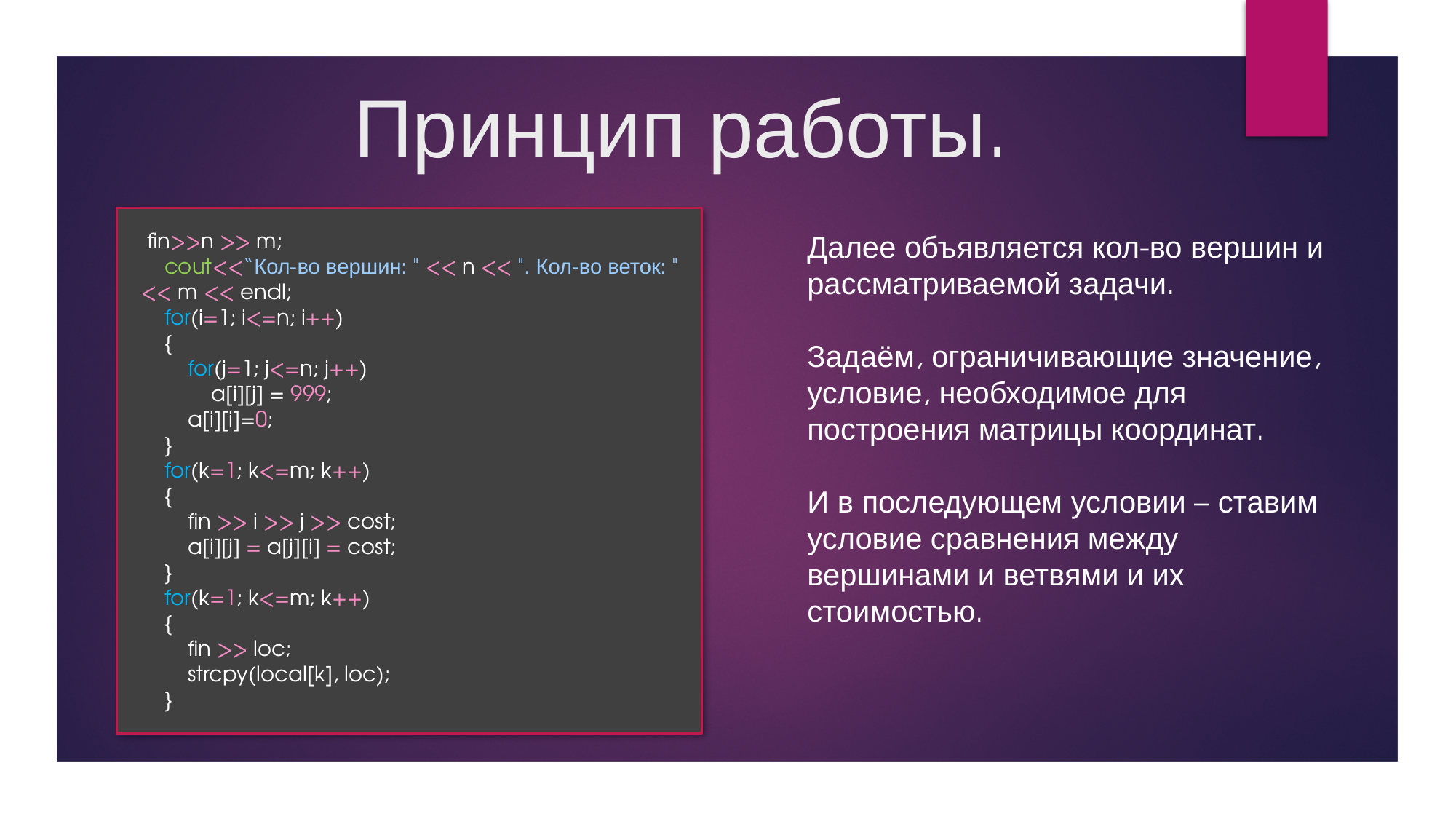

# Принцип работы.

 fin>>n >> m;
    cout<<“Кол-во вершин: " << n << ". Кол-во веток: " << m << endl;
    for(i=1; i<=n; i++)
    {
        for(j=1; j<=n; j++)
            a[i][j] = 999;
        a[i][i]=0;
    }
    for(k=1; k<=m; k++)
    {
        fin >> i >> j >> cost;
        a[i][j] = a[j][i] = cost;
    }
    for(k=1; k<=m; k++)
    {
        fin >> loc;
        strcpy(local[k], loc);
    }
Далее объявляется кол-во вершин и рассматриваемой задачи.

Задаём, ограничивающие значение, условие, необходимое для построения матрицы координат.

И в последующем условии – ставим условие сравнения между вершинами и ветвями и их стоимостью.